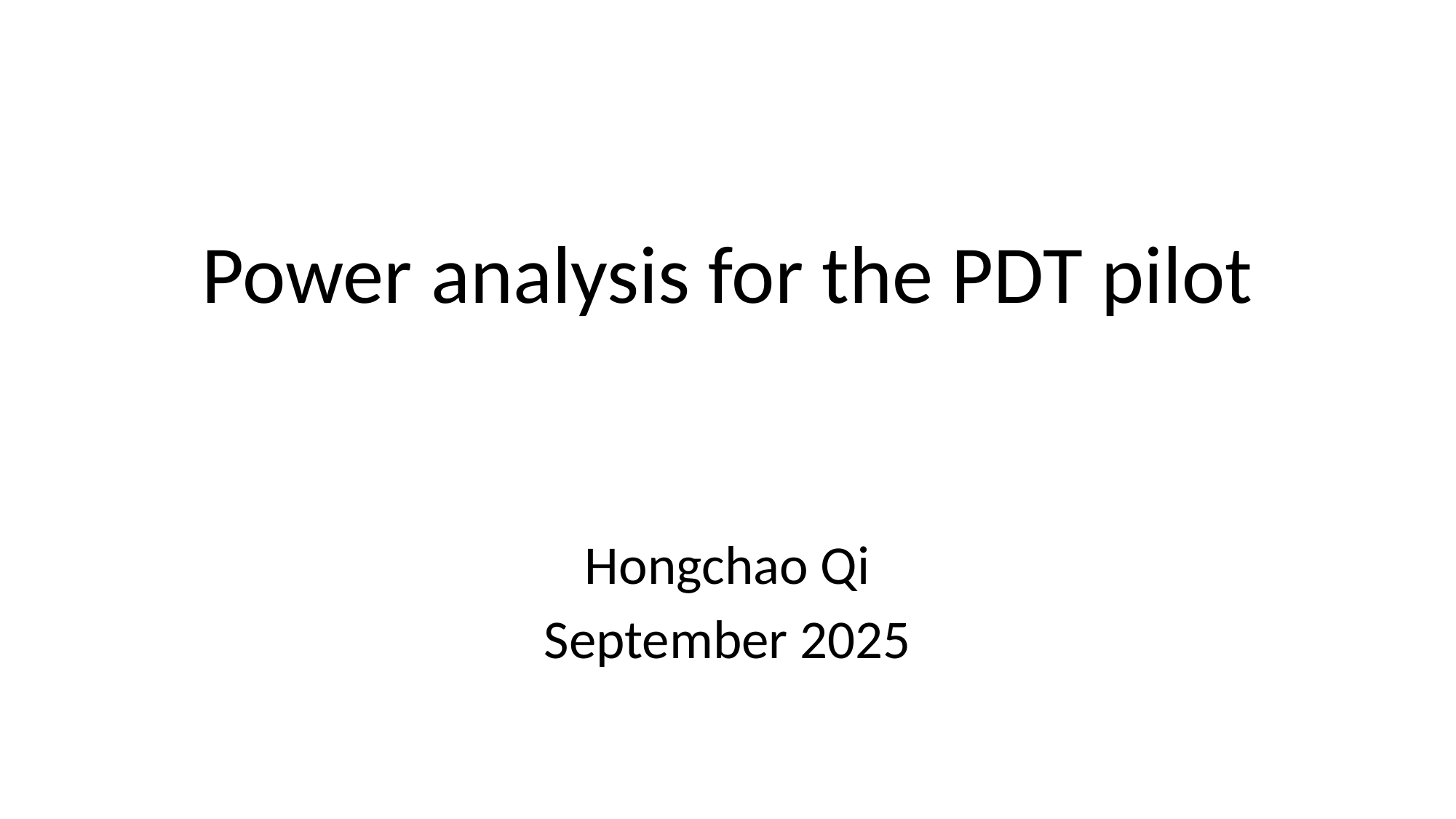

# Power analysis for the PDT pilot
Hongchao Qi
September 2025